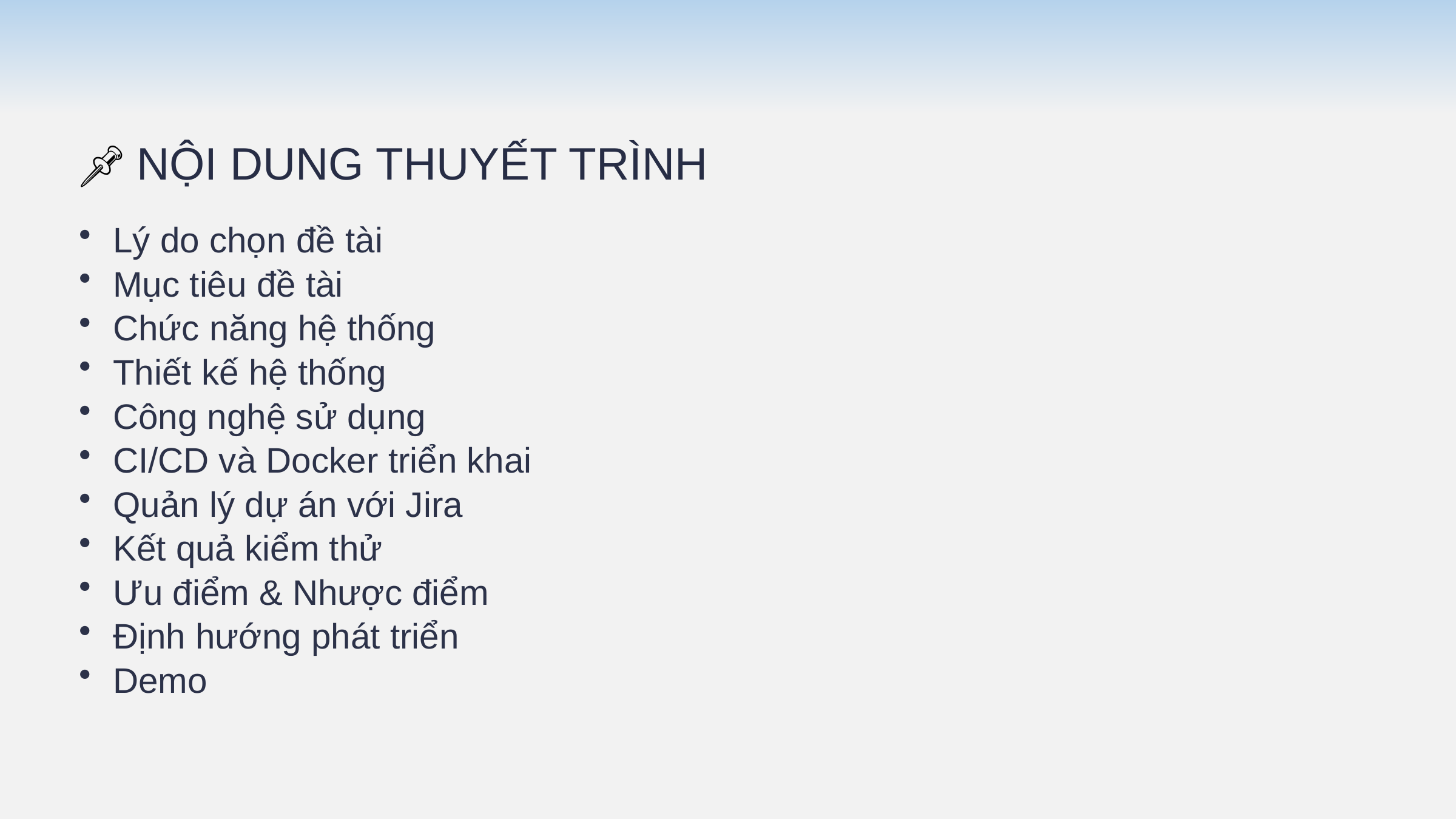

📌 NỘI DUNG THUYẾT TRÌNH
Lý do chọn đề tài
Mục tiêu đề tài
Chức năng hệ thống
Thiết kế hệ thống
Công nghệ sử dụng
CI/CD và Docker triển khai
Quản lý dự án với Jira
Kết quả kiểm thử
Ưu điểm & Nhược điểm
Định hướng phát triển
Demo